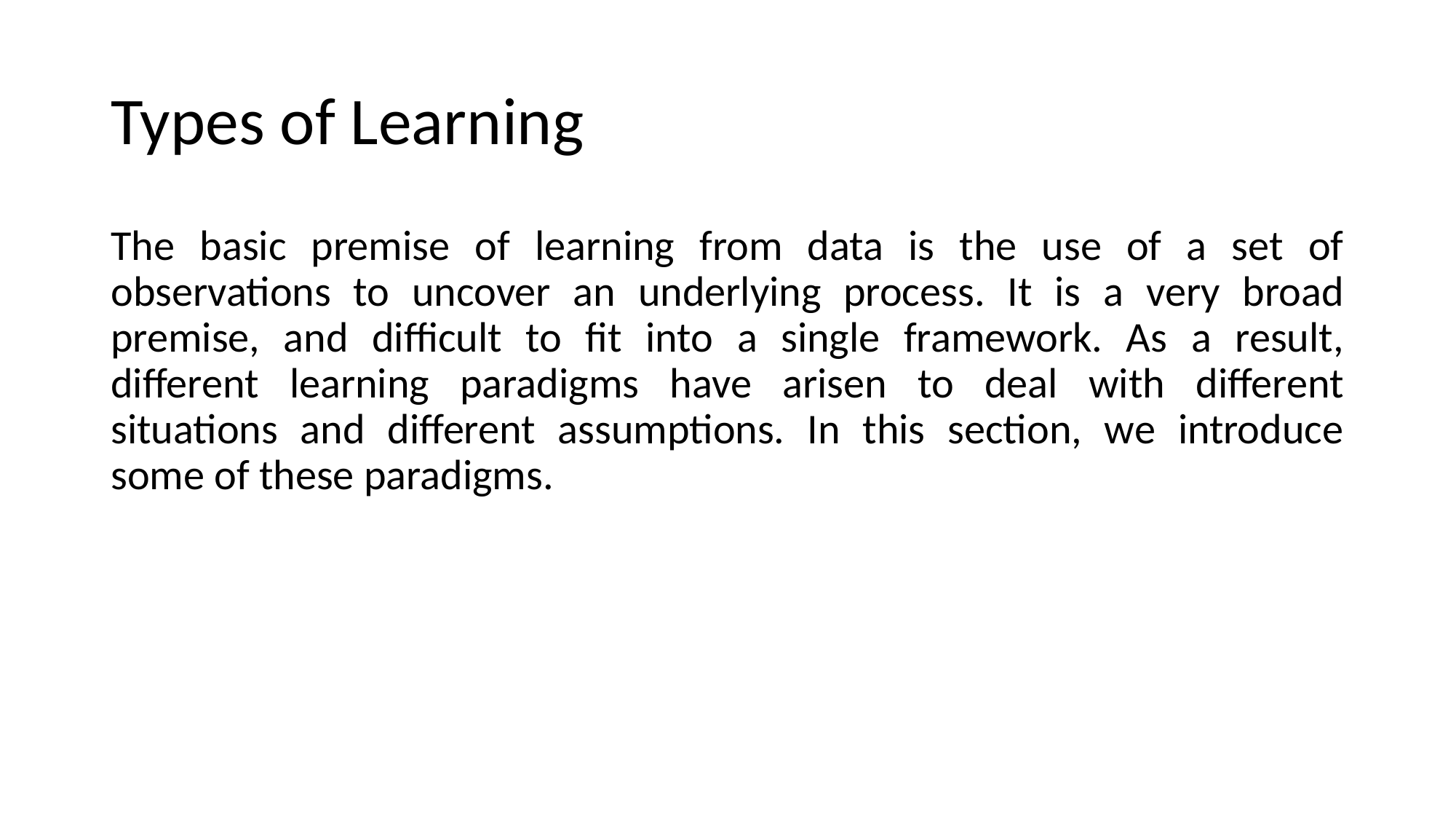

# Types of Learning
The basic premise of learning from data is the use of a set of observations to uncover an underlying process. It is a very broad premise, and difficult to fit into a single framework. As a result, different learning paradigms have arisen to deal with different situations and different assumptions. In this section, we introduce some of these paradigms.